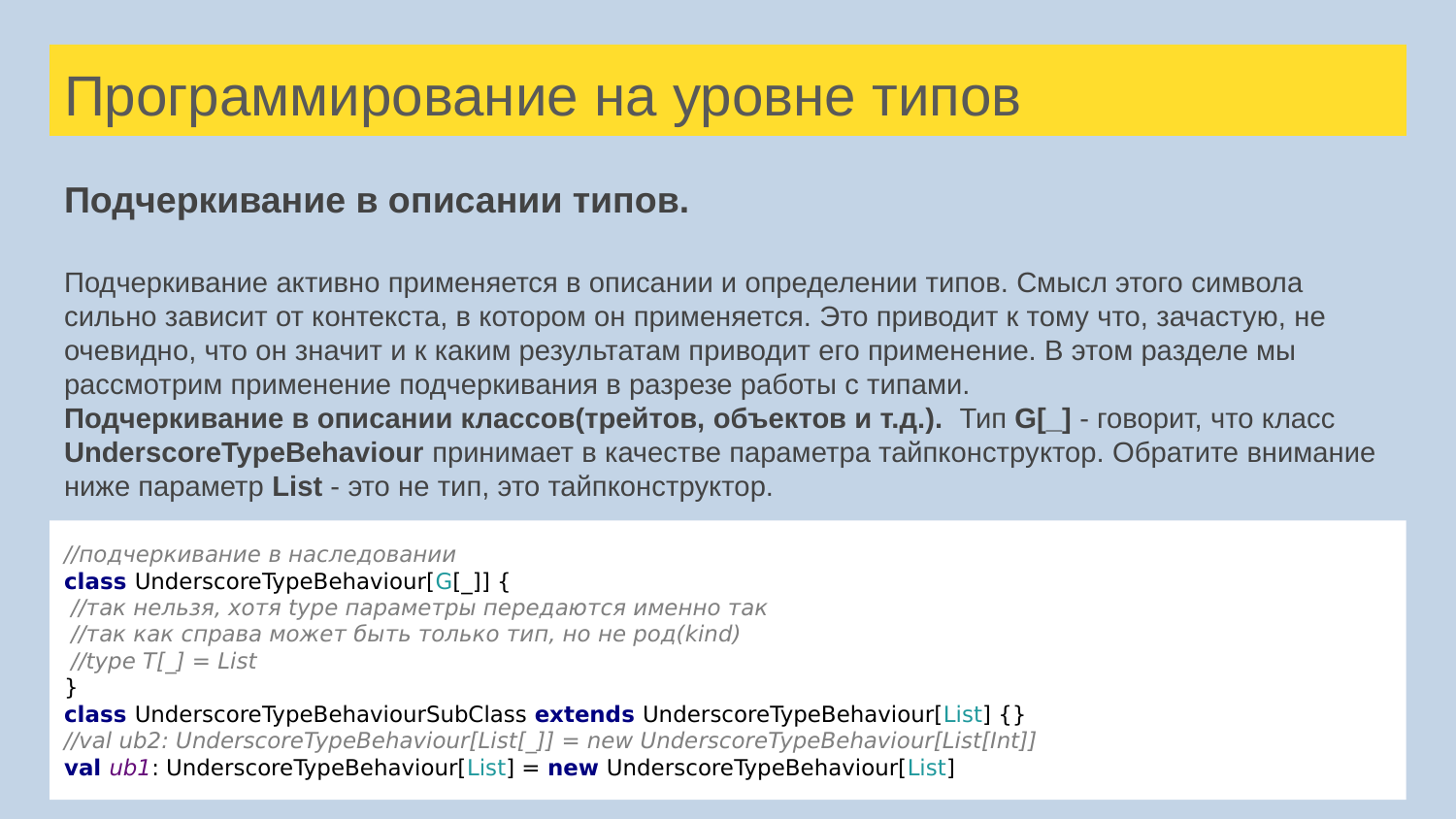

# Программирование на уровне типов
Подчеркивание в описании типов.

Подчеркивание активно применяется в описании и определении типов. Смысл этого символа сильно зависит от контекста, в котором он применяется. Это приводит к тому что, зачастую, не очевидно, что он значит и к каким результатам приводит его применение. В этом разделе мы рассмотрим применение подчеркивания в разрезе работы с типами.
Подчеркивание в описании классов(трейтов, объектов и т.д.).  Тип G[_] - говорит, что класс UnderscoreTypeBehaviour принимает в качестве параметра тайпконструктор. Обратите внимание ниже параметр List - это не тип, это тайпконструктор.
//подчеркивание в наследовании
class UnderscoreTypeBehaviour[G[_]] {
 //так нельзя, хотя type параметры передаются именно так
 //так как справа может быть только тип, но не род(kind)
 //type T[_] = List
}
class UnderscoreTypeBehaviourSubClass extends UnderscoreTypeBehaviour[List] {}
//val ub2: UnderscoreTypeBehaviour[List[_]] = new UnderscoreTypeBehaviour[List[Int]]
val ub1: UnderscoreTypeBehaviour[List] = new UnderscoreTypeBehaviour[List]